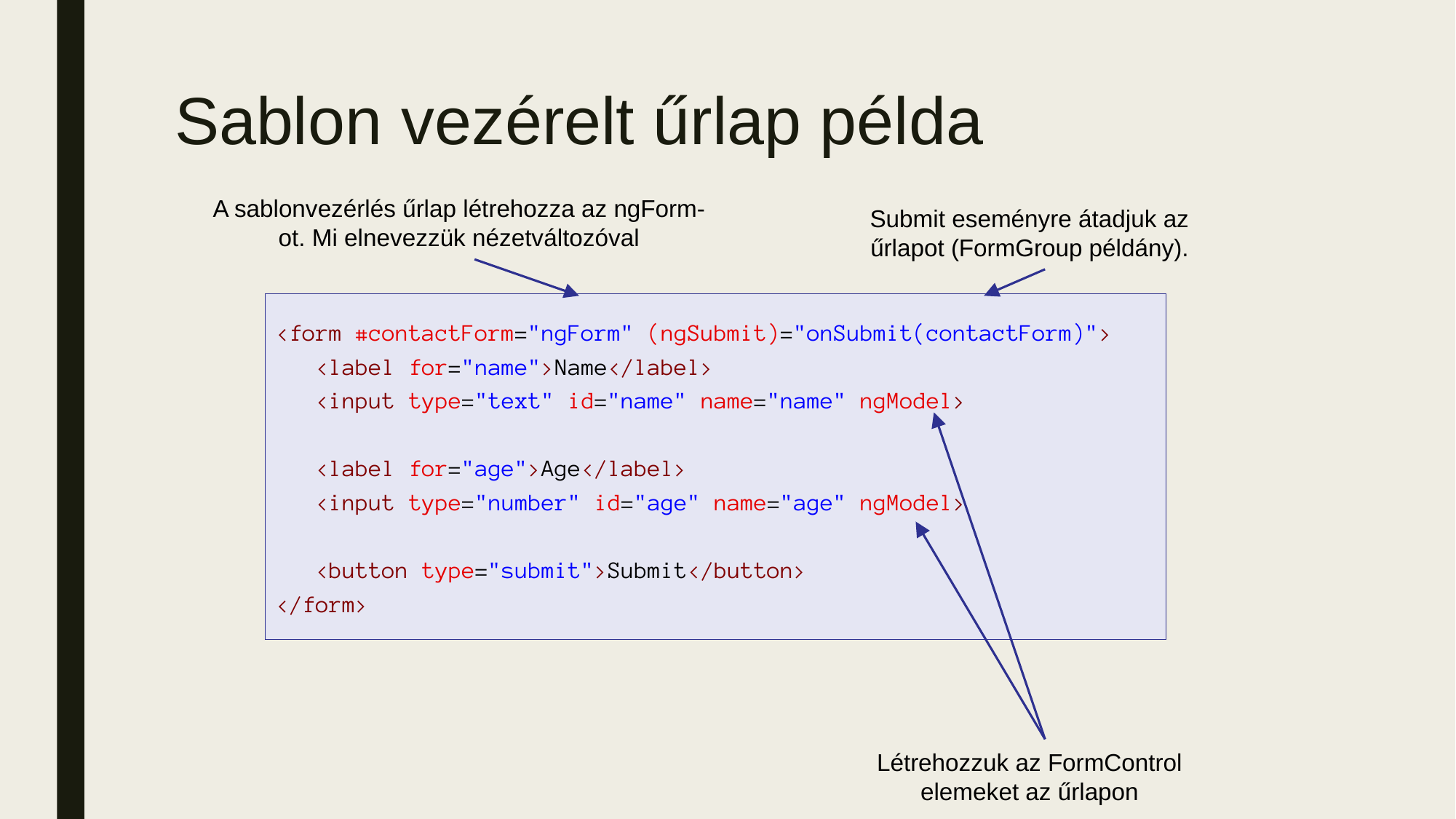

# Sablon vezérelt űrlap példa
A sablonvezérlés űrlap létrehozza az ngForm-ot. Mi elnevezzük nézetváltozóval
Submit eseményre átadjuk az űrlapot (FormGroup példány).
<form #contactForm="ngForm" (ngSubmit)="onSubmit(contactForm)">
   <label for="name">Name</label>
   <input type="text" id="name" name="name" ngModel>

   <label for="age">Age</label>
   <input type="number" id="age" name="age" ngModel>

   <button type="submit">Submit</button>
</form>
Létrehozzuk az FormControl elemeket az űrlapon